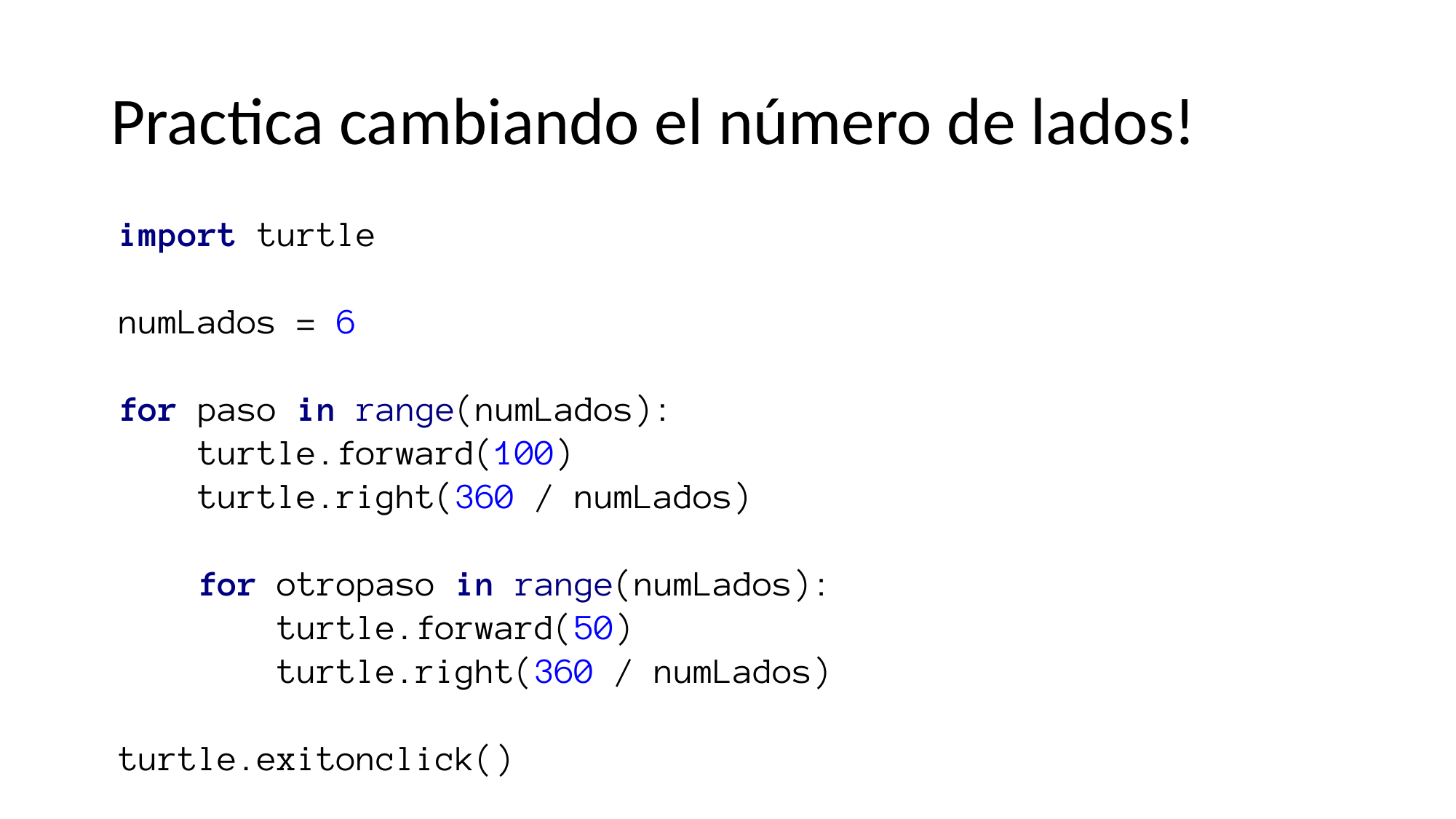

# Practica cambiando el número de lados!
import turtle
numLados = 6
for paso in range(numLados):
    turtle.forward(100)
    turtle.right(360 / numLados)
    for otropaso in range(numLados):
        turtle.forward(50)
        turtle.right(360 / numLados)
turtle.exitonclick()